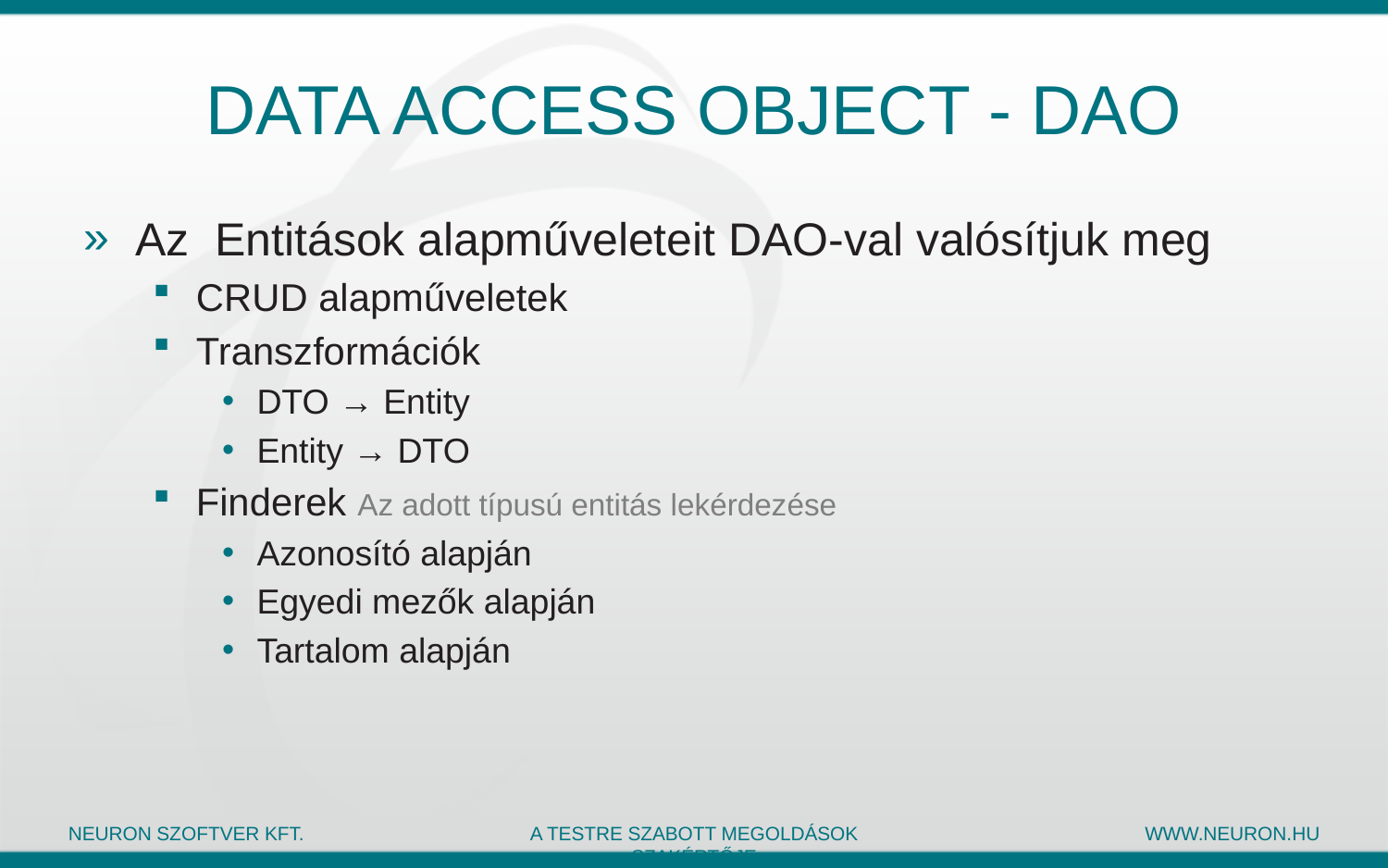

# DATA ACCESS OBJECT - DAO
Az  Entitások alapműveleteit DAO-val valósítjuk meg
CRUD alapműveletek
Transzformációk
DTO → Entity
Entity → DTO
Finderek Az adott típusú entitás lekérdezése
Azonosító alapján
Egyedi mezők alapján
Tartalom alapján